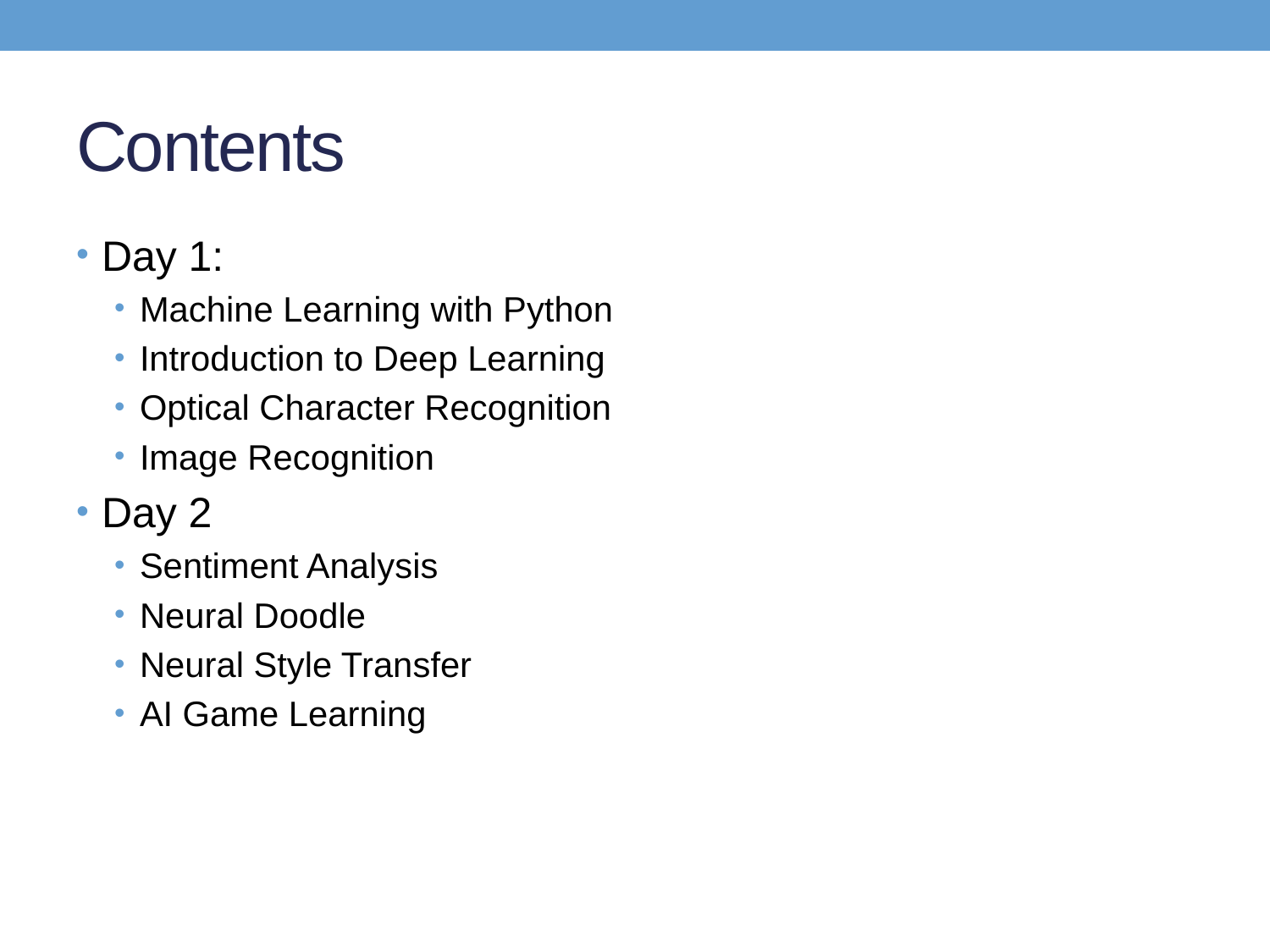

# Contents
Day 1:
Machine Learning with Python
Introduction to Deep Learning
Optical Character Recognition
Image Recognition
Day 2
Sentiment Analysis
Neural Doodle
Neural Style Transfer
AI Game Learning